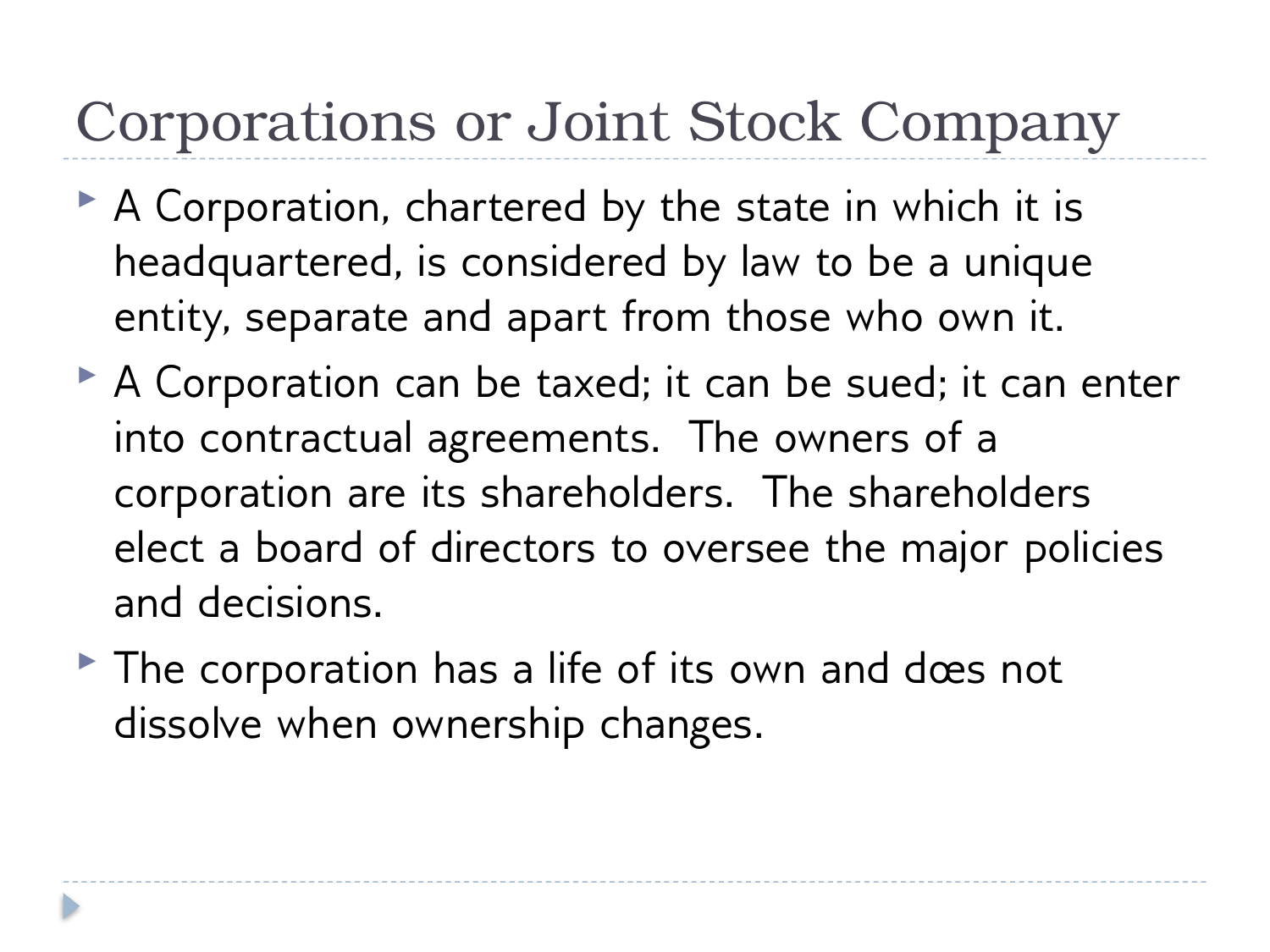

# Corporations or Joint Stock Company
A Corporation, chartered by the state in which it is headquartered, is considered by law to be a unique entity, separate and apart from those who own it.
A Corporation can be taxed; it can be sued; it can enter into contractual agreements.  The owners of a corporation are its shareholders.  The shareholders elect a board of directors to oversee the major policies and decisions.
The corporation has a life of its own and does not dissolve when ownership changes.